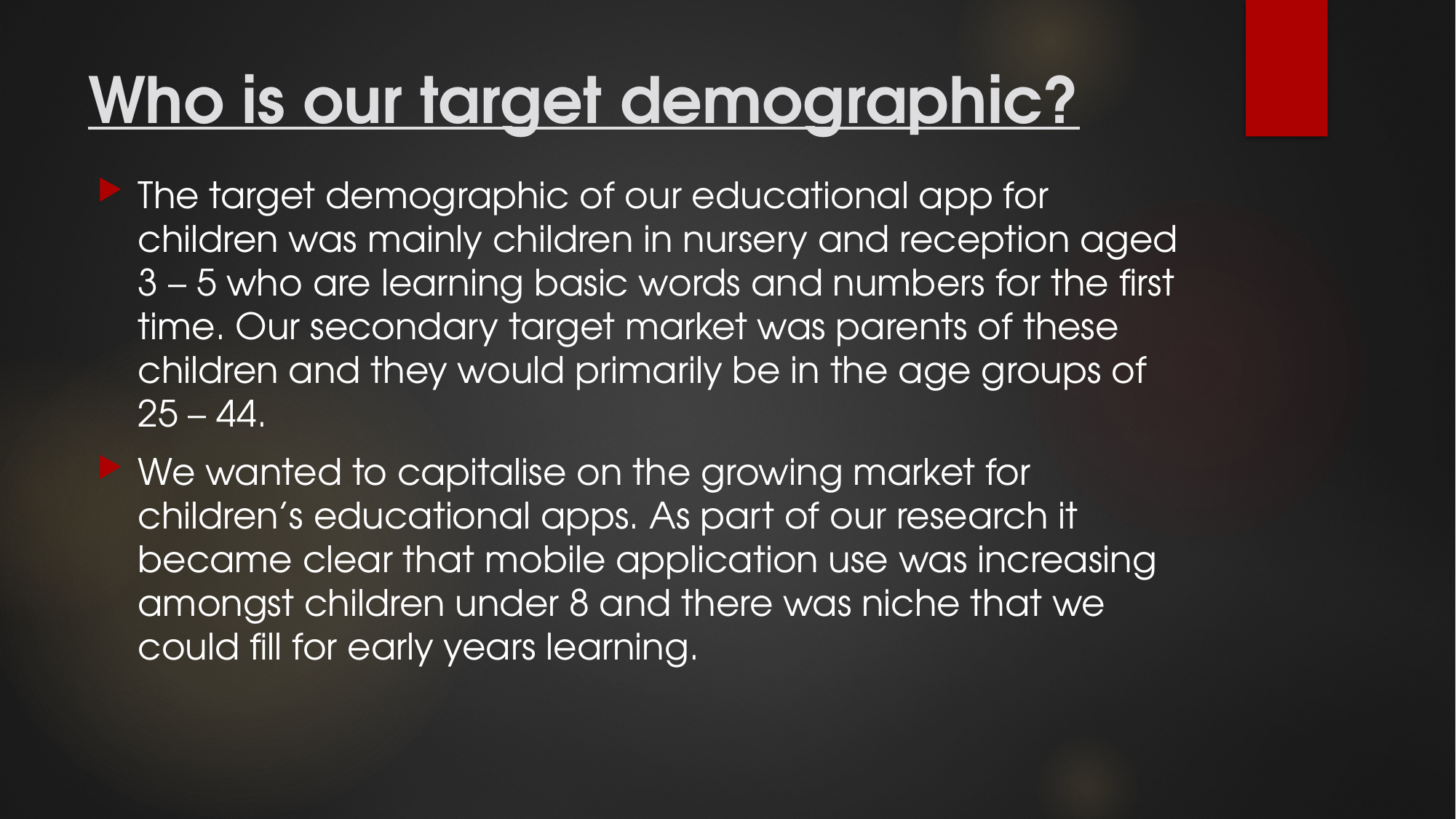

# Who is our target demographic?
The target demographic of our educational app for children was mainly children in nursery and reception aged 3 – 5 who are learning basic words and numbers for the first time. Our secondary target market was parents of these children and they would primarily be in the age groups of 25 – 44.
We wanted to capitalise on the growing market for children’s educational apps. As part of our research it became clear that mobile application use was increasing amongst children under 8 and there was niche that we could fill for early years learning.